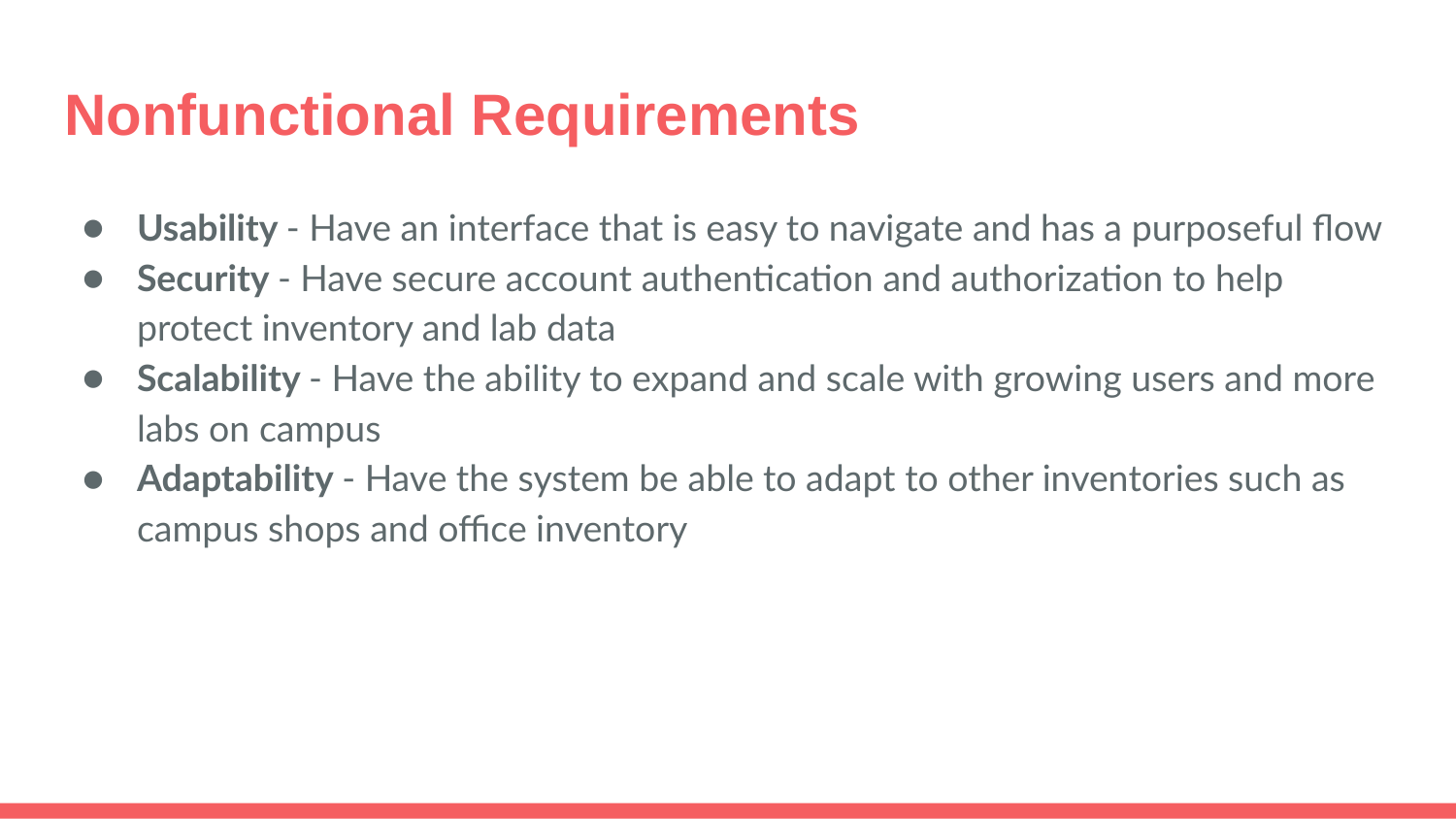

# Nonfunctional Requirements
Usability - Have an interface that is easy to navigate and has a purposeful flow
Security - Have secure account authentication and authorization to help protect inventory and lab data
Scalability - Have the ability to expand and scale with growing users and more labs on campus
Adaptability - Have the system be able to adapt to other inventories such as campus shops and office inventory